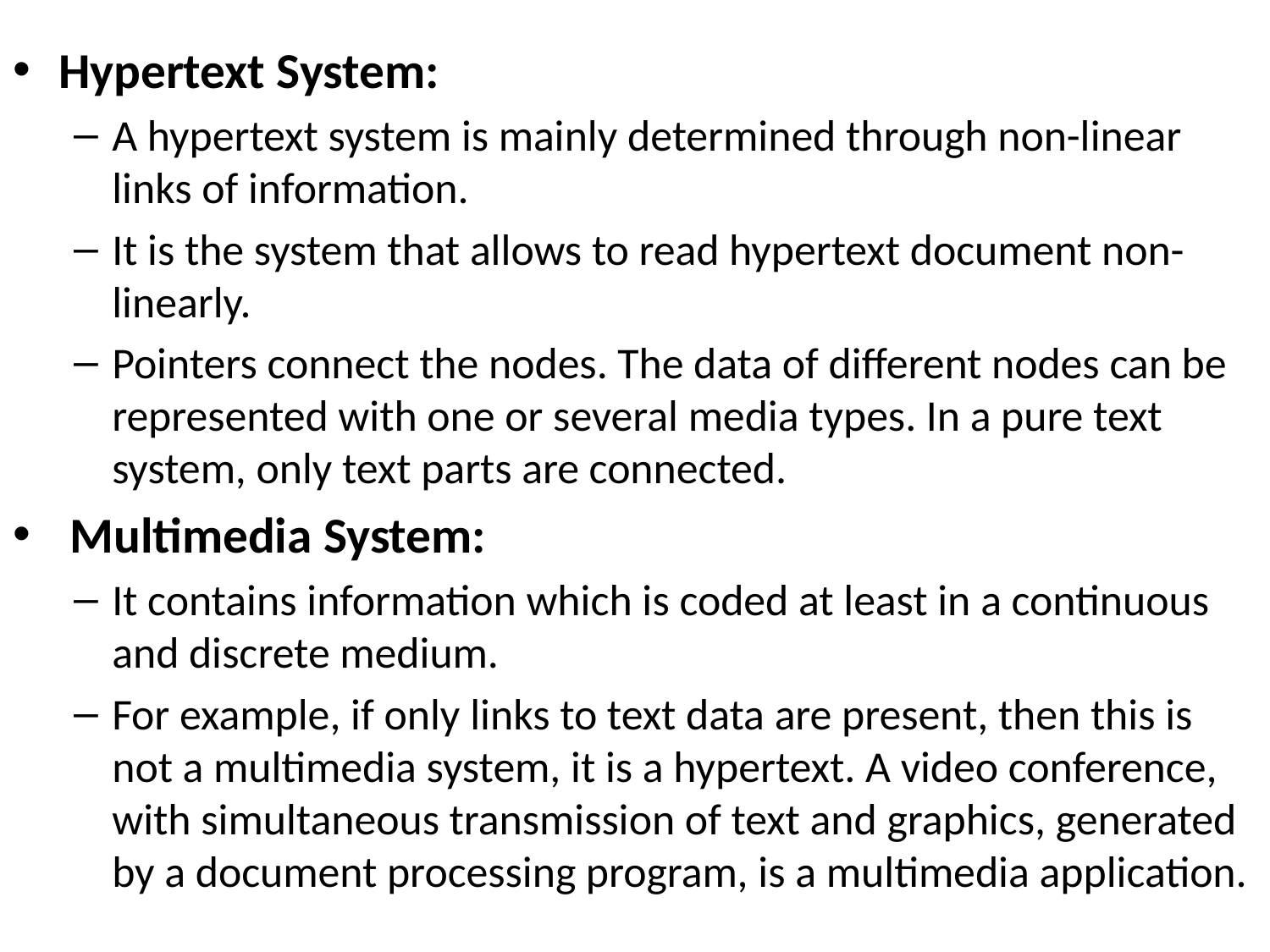

Hypertext System:
A hypertext system is mainly determined through non-linear links of information.
It is the system that allows to read hypertext document non-linearly.
Pointers connect the nodes. The data of different nodes can be represented with one or several media types. In a pure text system, only text parts are connected.
 Multimedia System:
It contains information which is coded at least in a continuous and discrete medium.
For example, if only links to text data are present, then this is not a multimedia system, it is a hypertext. A video conference, with simultaneous transmission of text and graphics, generated by a document processing program, is a multimedia application.